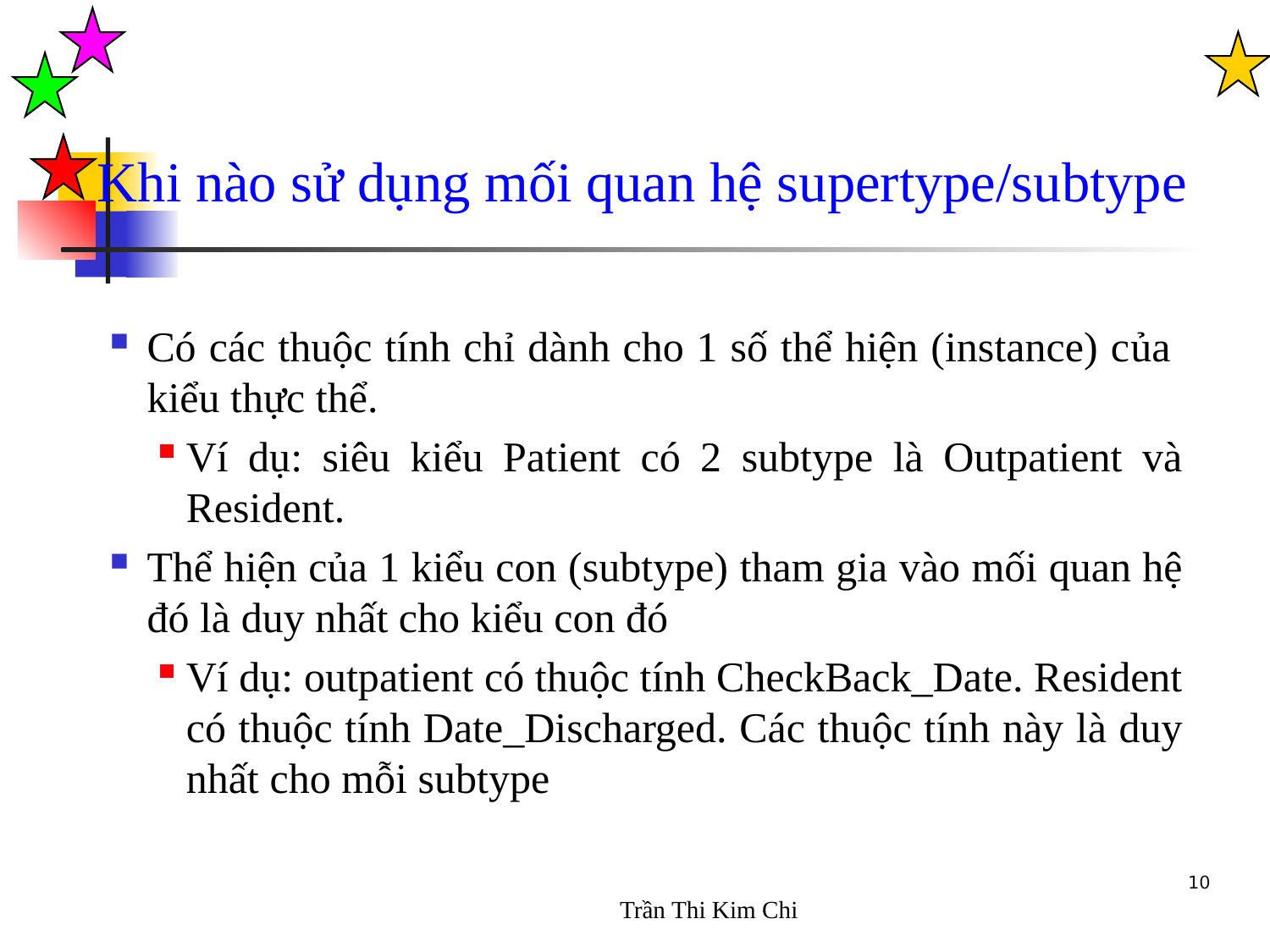

Khi nào sử dụng mối quan hệ supertype/subtype
Có các thuộc tính chỉ dành cho 1 số thể hiện (instance) của  kiểu thực thể.
Ví dụ: siêu kiểu Patient có 2 subtype là Outpatient và Resident.
Thể hiện của 1 kiểu con (subtype) tham gia vào mối quan hệ đó là duy nhất cho kiểu con đó
Ví dụ: outpatient có thuộc tính CheckBack_Date. Resident có thuộc tính Date_Discharged. Các thuộc tính này là duy nhất cho mỗi subtype
10
Trần Thi Kim Chi